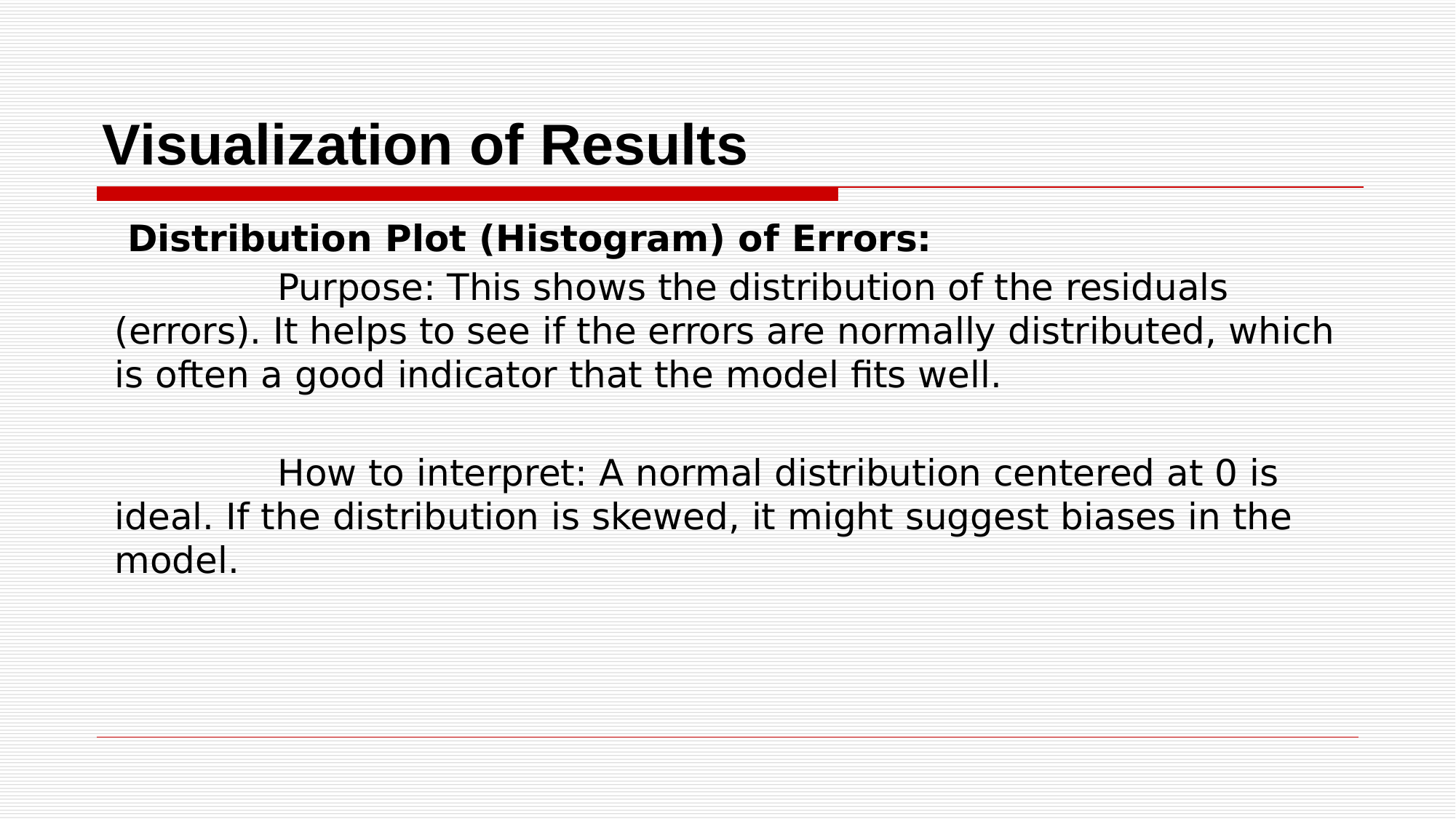

# Visualization of Results
 Distribution Plot (Histogram) of Errors:
              Purpose: This shows the distribution of the residuals (errors). It helps to see if the errors are normally distributed, which is often a good indicator that the model fits well.

              How to interpret: A normal distribution centered at 0 is ideal. If the distribution is skewed, it might suggest biases in the model.
30